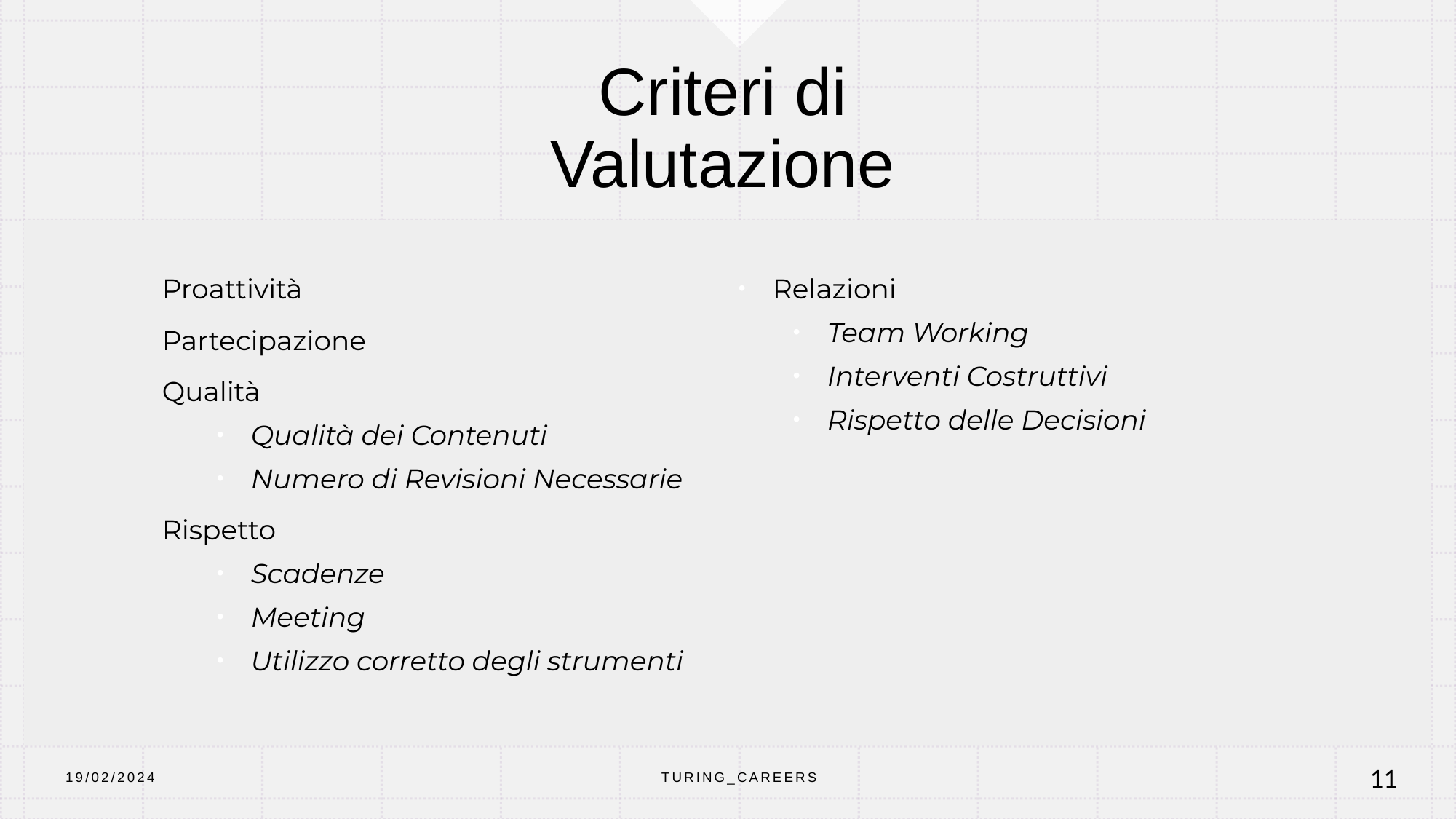

# Criteri di Valutazione
Proattività
Partecipazione
Qualità
Qualità dei Contenuti
Numero di Revisioni Necessarie
Rispetto
Scadenze
Meeting
Utilizzo corretto degli strumenti

Relazioni
Team Working
Interventi Costruttivi
Rispetto delle Decisioni
TURING_CAREERS
19/02/2024
11